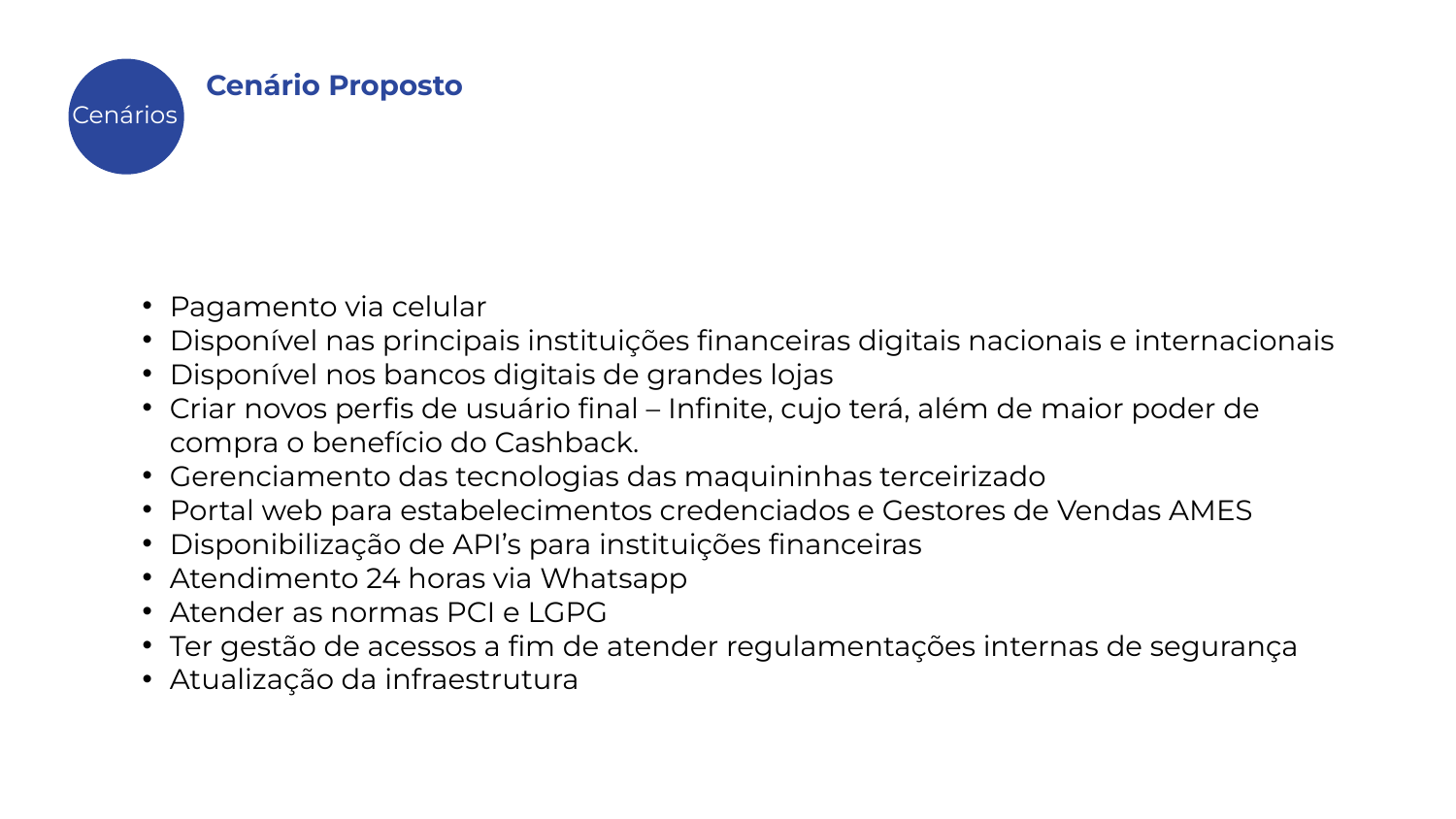

Cenário Proposto

Cenários
Pagamento via celular
Disponível nas principais instituições financeiras digitais nacionais e internacionais
Disponível nos bancos digitais de grandes lojas
Criar novos perfis de usuário final – Infinite, cujo terá, além de maior poder de compra o benefício do Cashback.
Gerenciamento das tecnologias das maquininhas terceirizado
Portal web para estabelecimentos credenciados e Gestores de Vendas AMES
Disponibilização de API’s para instituições financeiras
Atendimento 24 horas via Whatsapp
Atender as normas PCI e LGPG
Ter gestão de acessos a fim de atender regulamentações internas de segurança
Atualização da infraestrutura